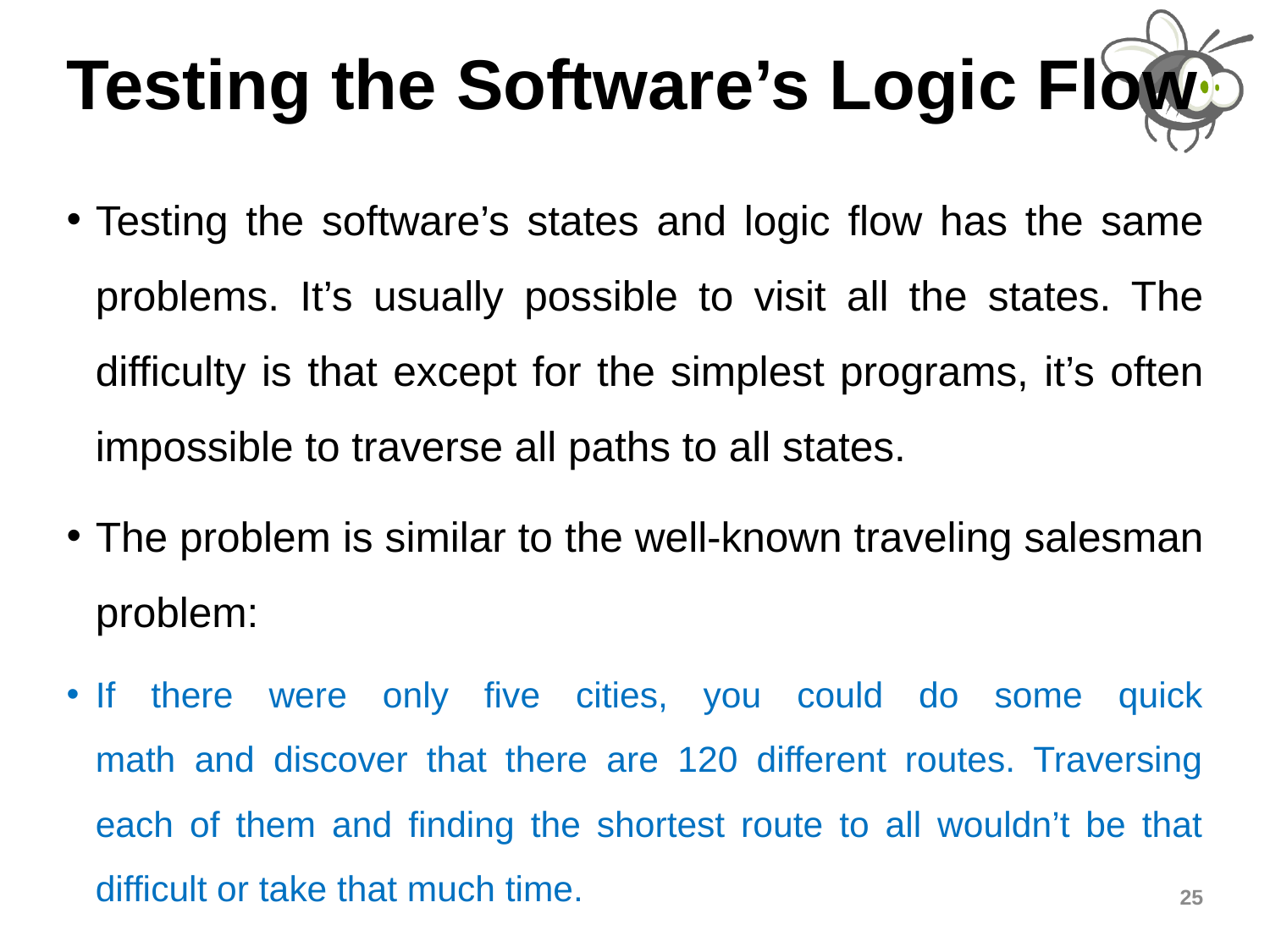

# Testing the Software’s Logic Flow
Testing the software’s states and logic flow has the same problems. It’s usually possible to visit all the states. The difficulty is that except for the simplest programs, it’s often impossible to traverse all paths to all states.
The problem is similar to the well-known traveling salesman problem:
If there were only five cities, you could do some quick
math and discover that there are 120 different routes. Traversing each of them and finding the shortest route to all wouldn’t be that difficult or take that much time.
25